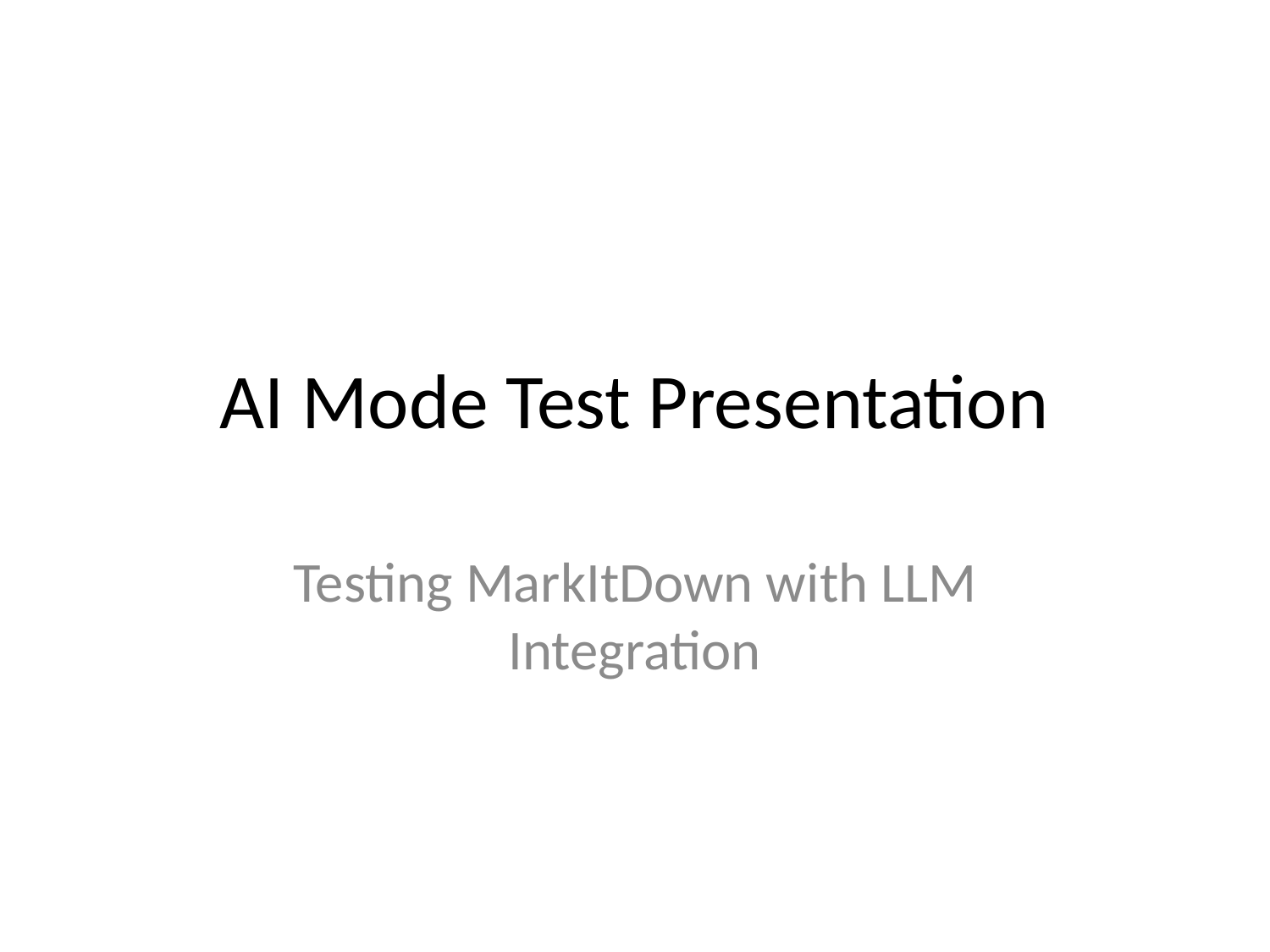

# AI Mode Test Presentation
Testing MarkItDown with LLM Integration